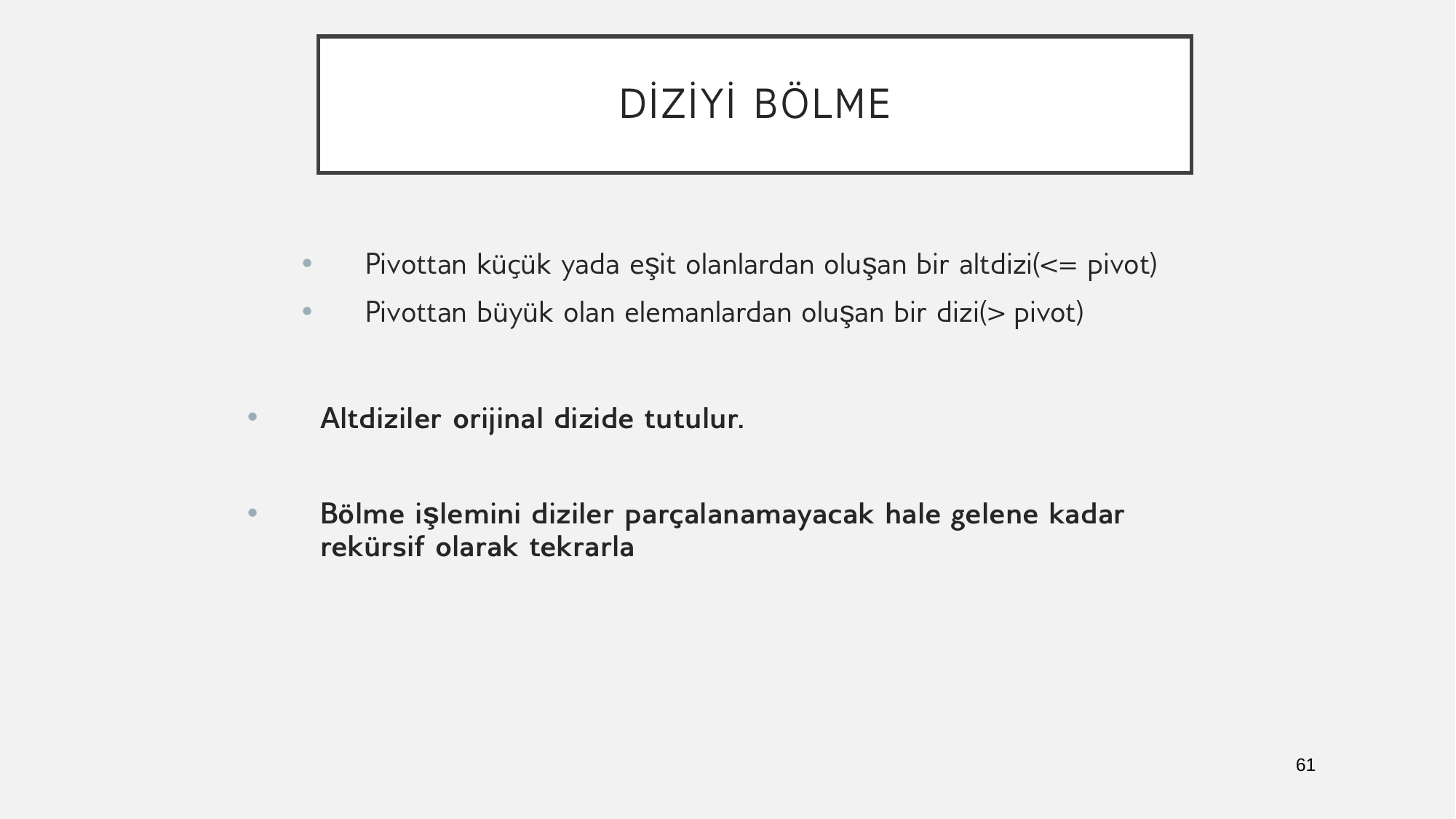

# Diziyi bölme

Pivottan küçük yada eşit olanlardan oluşan bir altdizi(<= pivot)
Pivottan büyük olan elemanlardan oluşan bir dizi(> pivot)

Altdiziler orijinal dizide tutulur.

Bölme işlemini diziler parçalanamayacak hale gelene kadar rekürsif olarak tekrarla
61